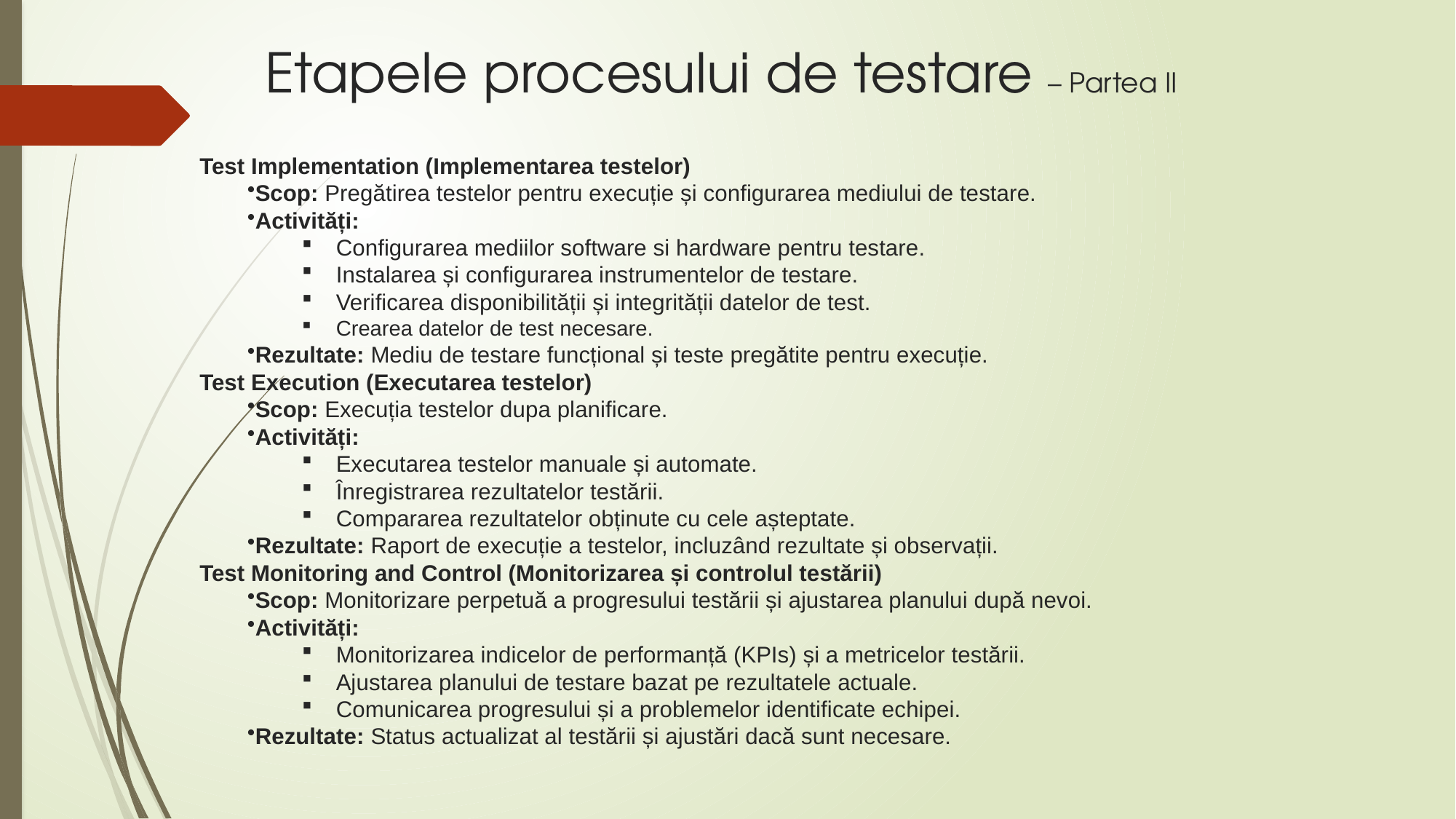

# Etapele procesului de testare – Partea II
Test Implementation (Implementarea testelor)
Scop: Pregătirea testelor pentru execuție și configurarea mediului de testare.
Activități:
Configurarea mediilor software si hardware pentru testare.
Instalarea și configurarea instrumentelor de testare.
Verificarea disponibilității și integrității datelor de test.
Crearea datelor de test necesare.
Rezultate: Mediu de testare funcțional și teste pregătite pentru execuție.
Test Execution (Executarea testelor)
Scop: Execuția testelor dupa planificare.
Activități:
Executarea testelor manuale și automate.
Înregistrarea rezultatelor testării.
Compararea rezultatelor obținute cu cele așteptate.
Rezultate: Raport de execuție a testelor, incluzând rezultate și observații.
Test Monitoring and Control (Monitorizarea și controlul testării)
Scop: Monitorizare perpetuă a progresului testării și ajustarea planului după nevoi.
Activități:
Monitorizarea indicelor de performanță (KPIs) și a metricelor testării.
Ajustarea planului de testare bazat pe rezultatele actuale.
Comunicarea progresului și a problemelor identificate echipei.
Rezultate: Status actualizat al testării și ajustări dacă sunt necesare.